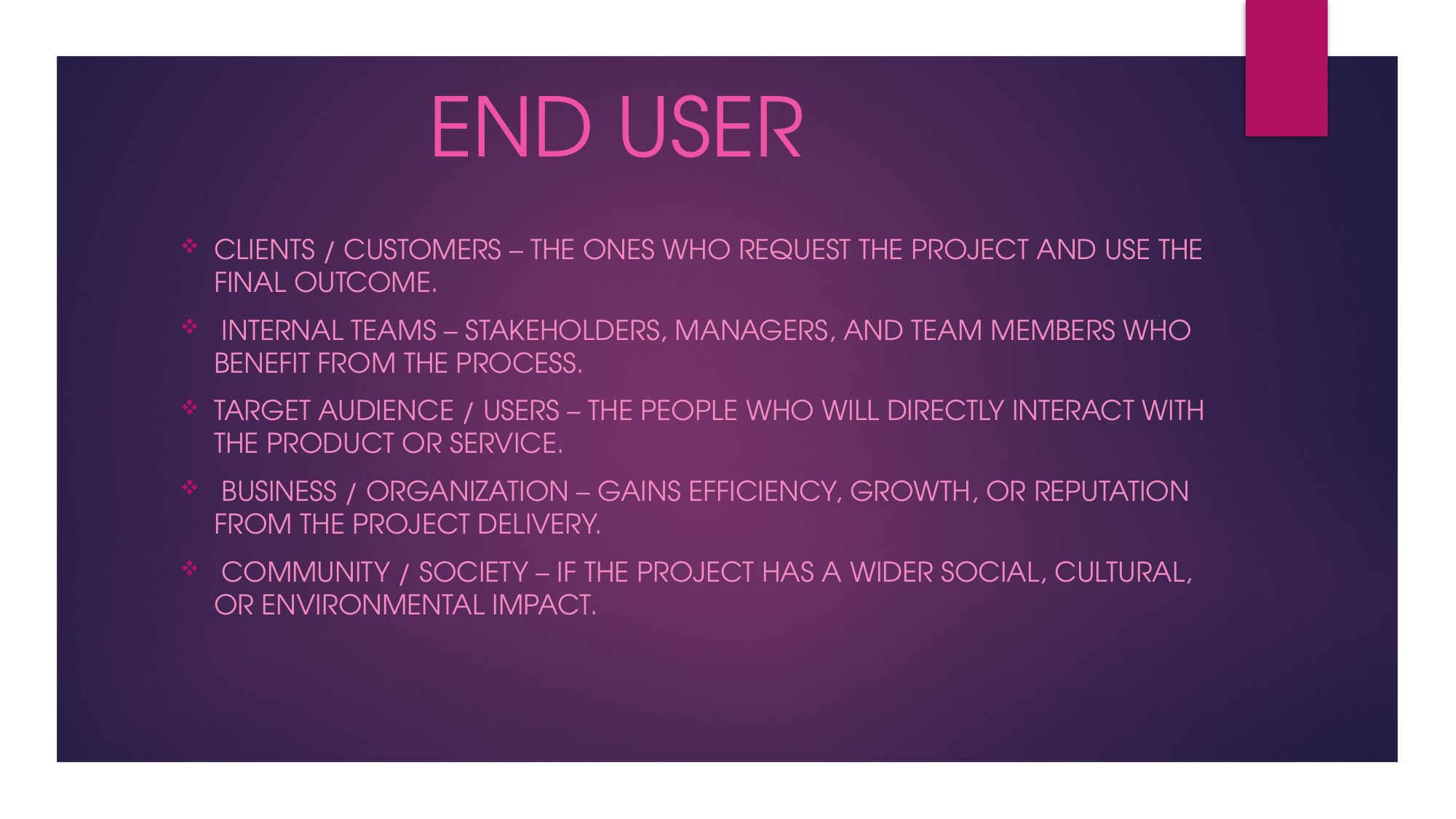

# END USER

Clients / Customers – The ones who request the project and use the final outcome.
 Internal Teams – Stakeholders, managers, and team members who benefit from the process.
Target Audience / Users – The people who will directly interact with the product or service.
 Business / Organization – Gains efficiency, growth, or reputation from the project delivery.
 Community / Society – If the project has a wider social, cultural, or environmental impact.